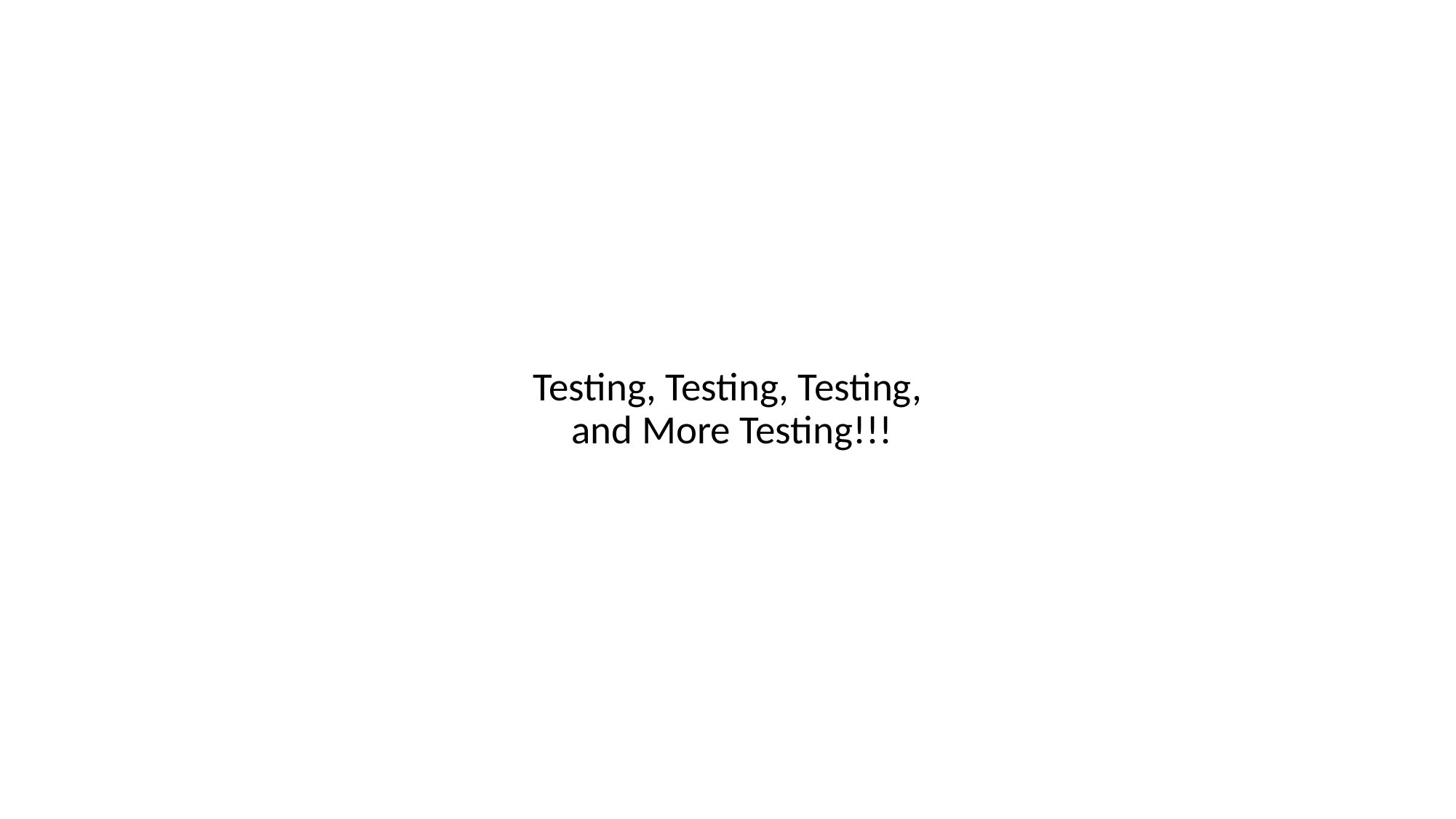

# Testing, Testing, Testing, and More Testing!!!